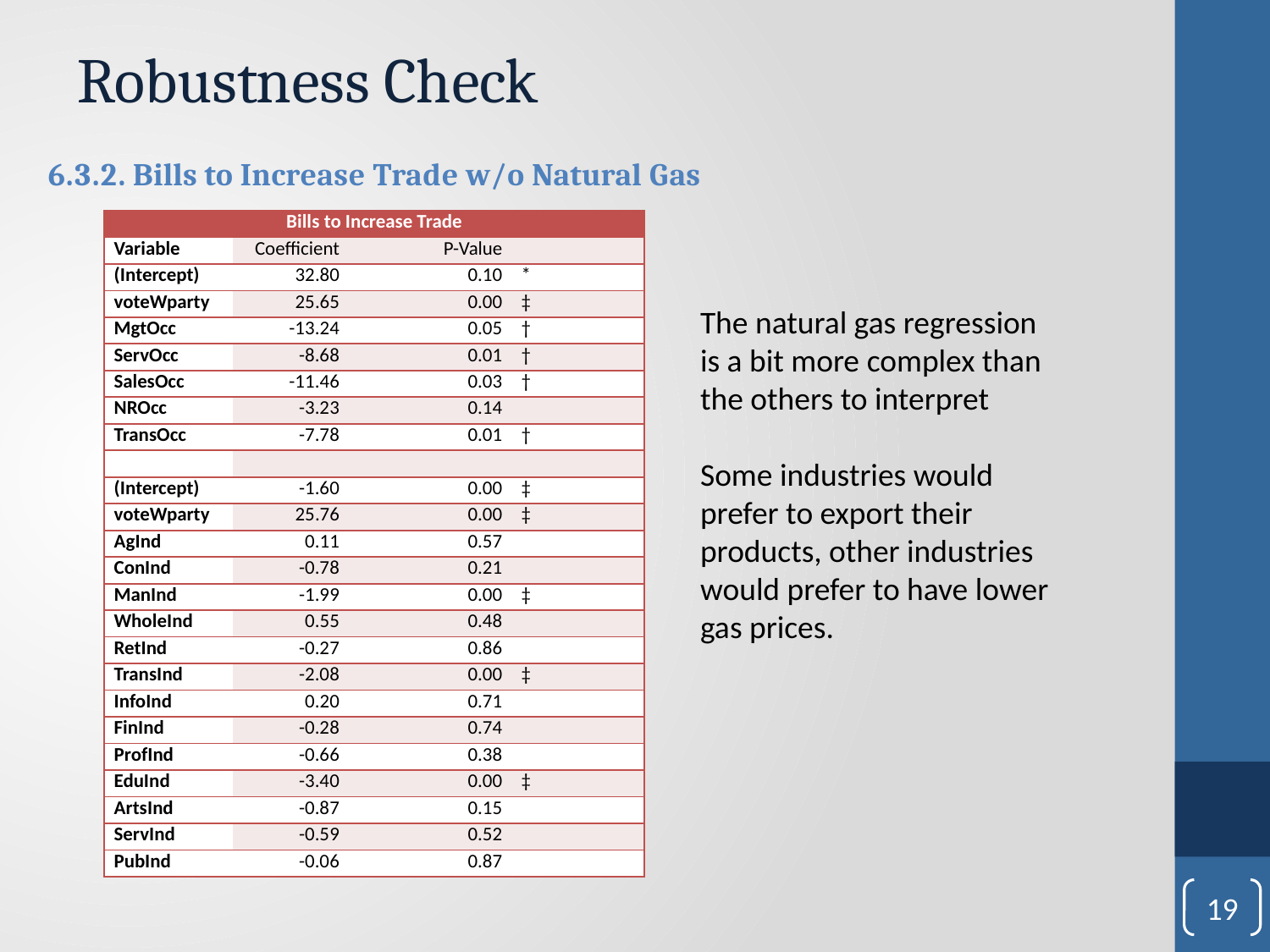

# Robustness Check
6.3.2. Bills to Increase Trade w/o Natural Gas
| Bills to Increase Trade |  |  |  |
| --- | --- | --- | --- |
| Variable | Coefficient | P-Value |  |
| (Intercept) | 32.80 | 0.10 | \* |
| voteWparty | 25.65 | 0.00 | ‡ |
| MgtOcc | -13.24 | 0.05 | † |
| ServOcc | -8.68 | 0.01 | † |
| SalesOcc | -11.46 | 0.03 | † |
| NROcc | -3.23 | 0.14 |  |
| TransOcc | -7.78 | 0.01 | † |
|  |  |  |  |
| (Intercept) | -1.60 | 0.00 | ‡ |
| voteWparty | 25.76 | 0.00 | ‡ |
| AgInd | 0.11 | 0.57 |  |
| ConInd | -0.78 | 0.21 |  |
| ManInd | -1.99 | 0.00 | ‡ |
| WholeInd | 0.55 | 0.48 |  |
| RetInd | -0.27 | 0.86 |  |
| TransInd | -2.08 | 0.00 | ‡ |
| InfoInd | 0.20 | 0.71 |  |
| FinInd | -0.28 | 0.74 |  |
| ProfInd | -0.66 | 0.38 |  |
| EduInd | -3.40 | 0.00 | ‡ |
| ArtsInd | -0.87 | 0.15 |  |
| ServInd | -0.59 | 0.52 |  |
| PubInd | -0.06 | 0.87 |  |
The natural gas regression is a bit more complex than the others to interpret

Some industries would prefer to export their products, other industries would prefer to have lower gas prices.
19